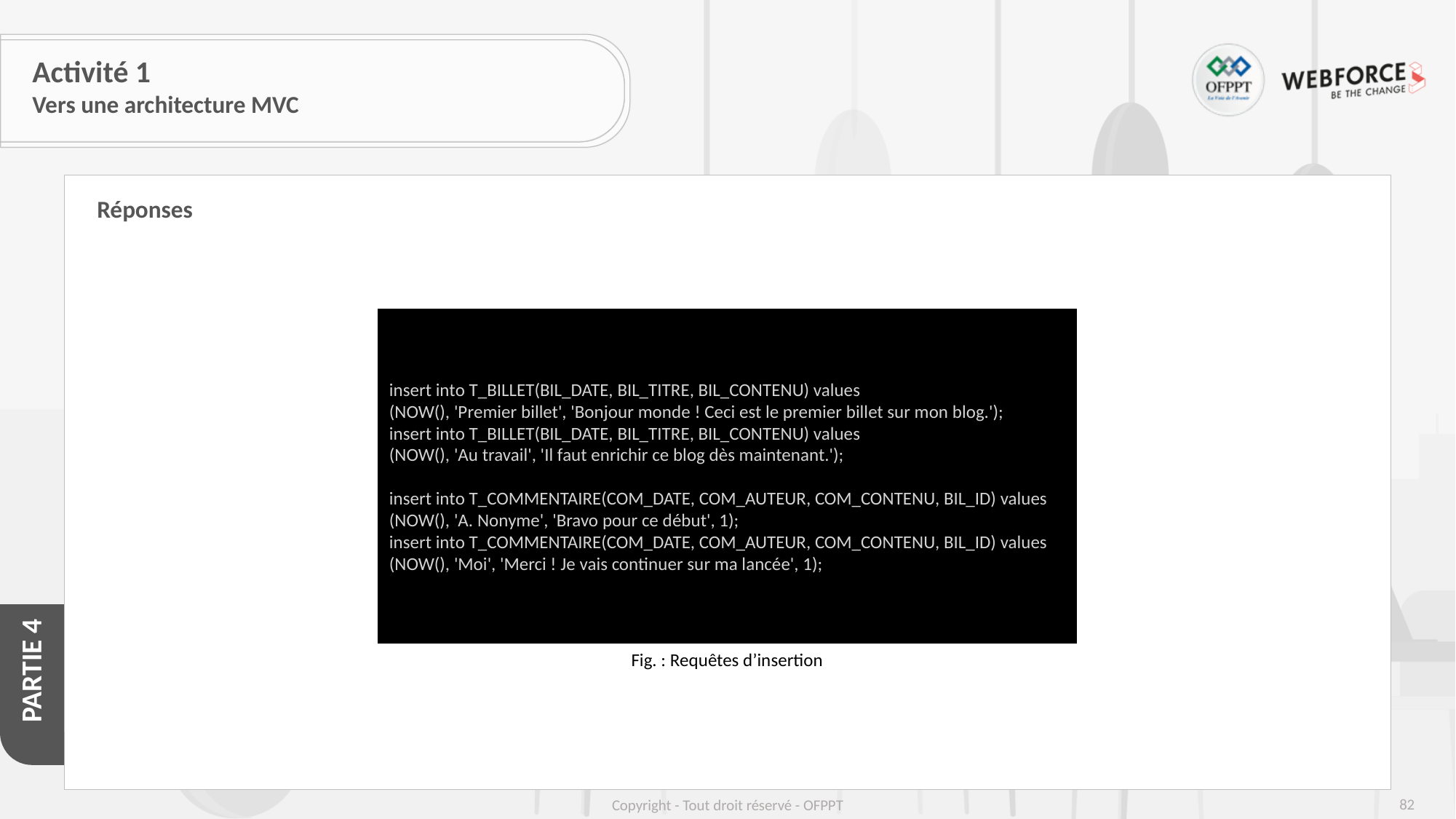

# Activité 1
Vers une architecture MVC
Réponses
insert into T_BILLET(BIL_DATE, BIL_TITRE, BIL_CONTENU) values
(NOW(), 'Premier billet', 'Bonjour monde ! Ceci est le premier billet sur mon blog.');
insert into T_BILLET(BIL_DATE, BIL_TITRE, BIL_CONTENU) values
(NOW(), 'Au travail', 'Il faut enrichir ce blog dès maintenant.');

insert into T_COMMENTAIRE(COM_DATE, COM_AUTEUR, COM_CONTENU, BIL_ID) values
(NOW(), 'A. Nonyme', 'Bravo pour ce début', 1);
insert into T_COMMENTAIRE(COM_DATE, COM_AUTEUR, COM_CONTENU, BIL_ID) values
(NOW(), 'Moi', 'Merci ! Je vais continuer sur ma lancée', 1);
Fig. : Requêtes d’insertion